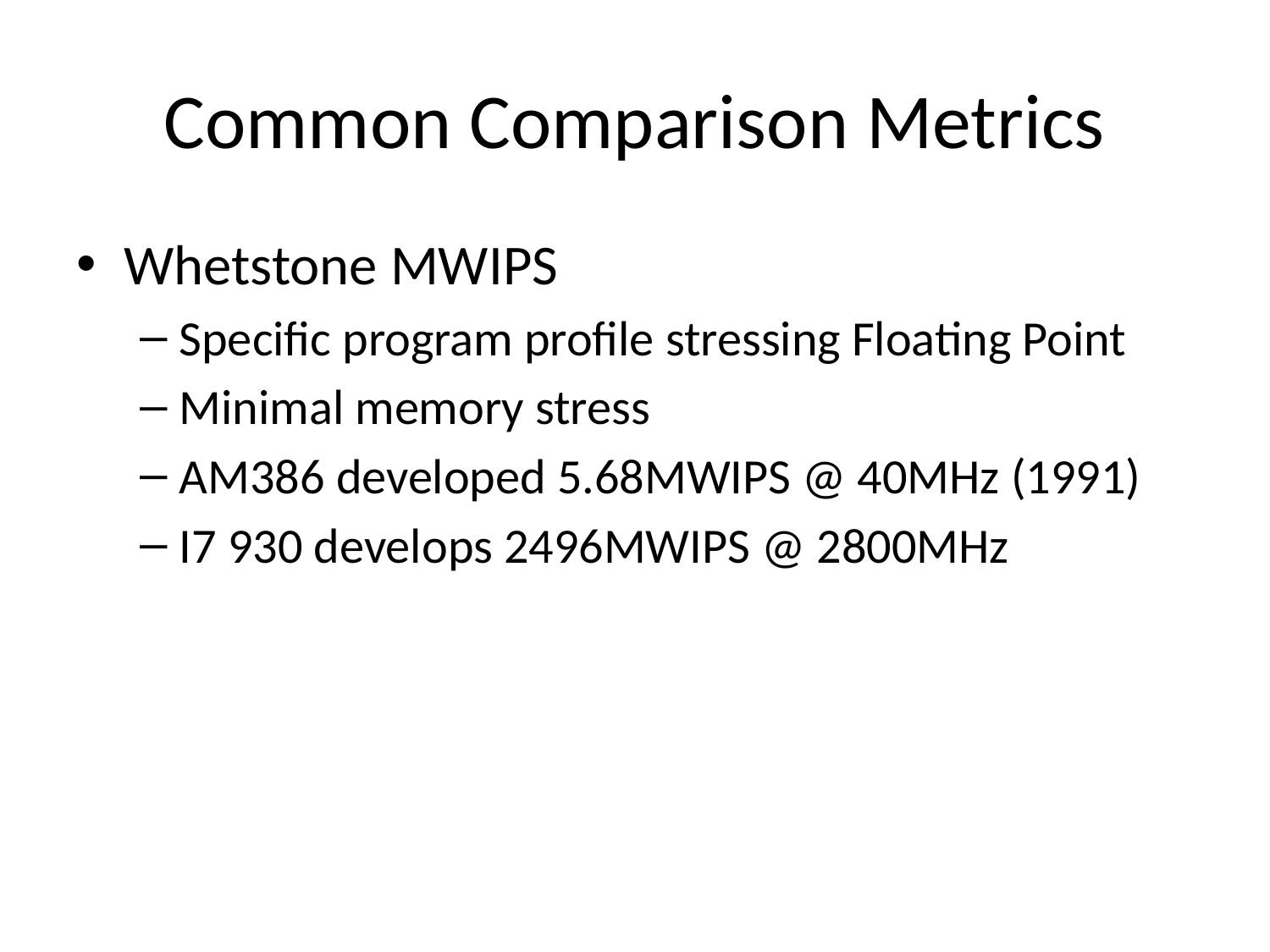

# Common Comparison Metrics
Whetstone MWIPS
Specific program profile stressing Floating Point
Minimal memory stress
AM386 developed 5.68MWIPS @ 40MHz (1991)
I7 930 develops 2496MWIPS @ 2800MHz